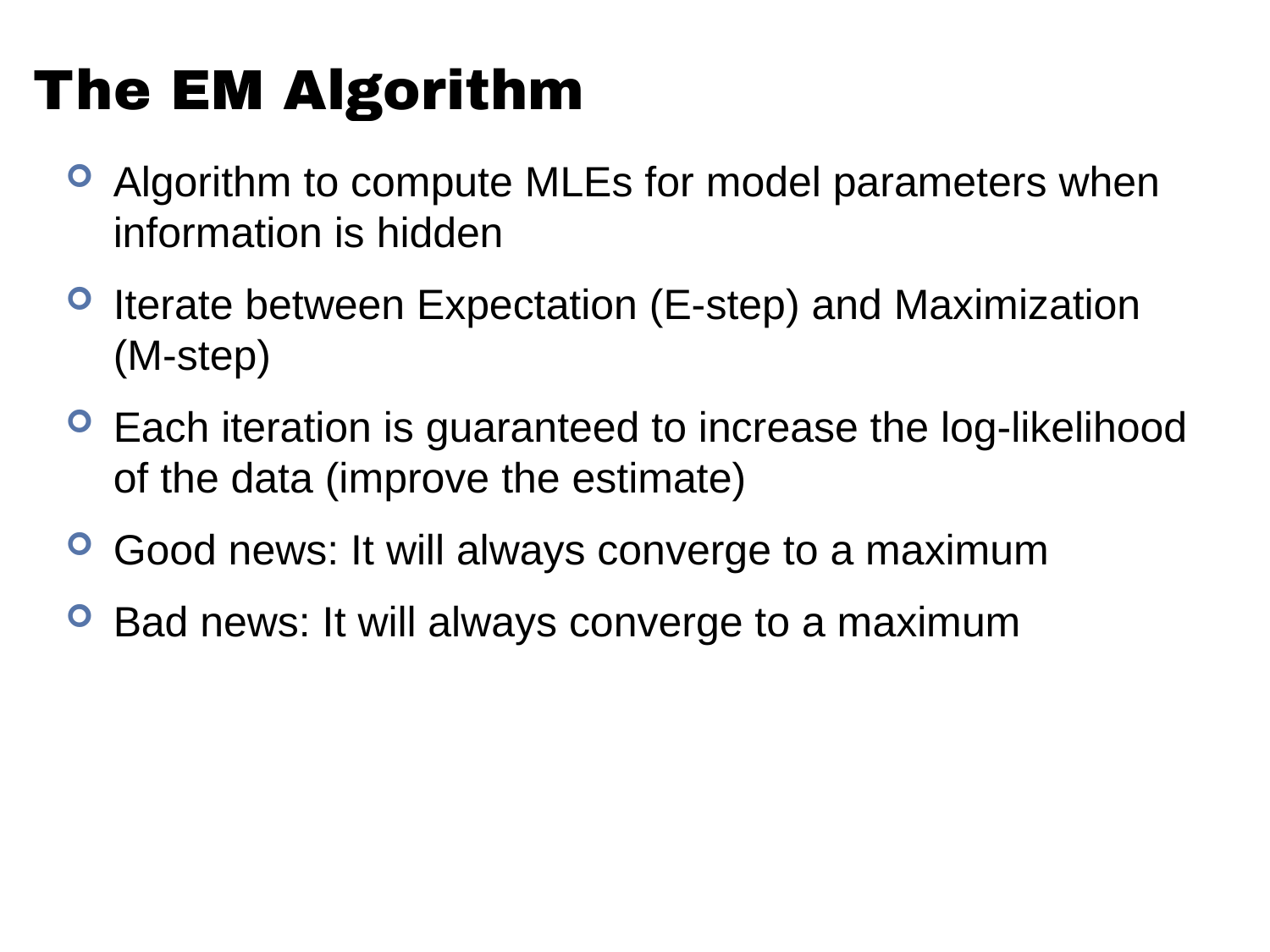

# The EM Algorithm
Algorithm to compute MLEs for model parameters when information is hidden
Iterate between Expectation (E-step) and Maximization (M-step)
Each iteration is guaranteed to increase the log-likelihood of the data (improve the estimate)
Good news: It will always converge to a maximum
Bad news: It will always converge to a maximum